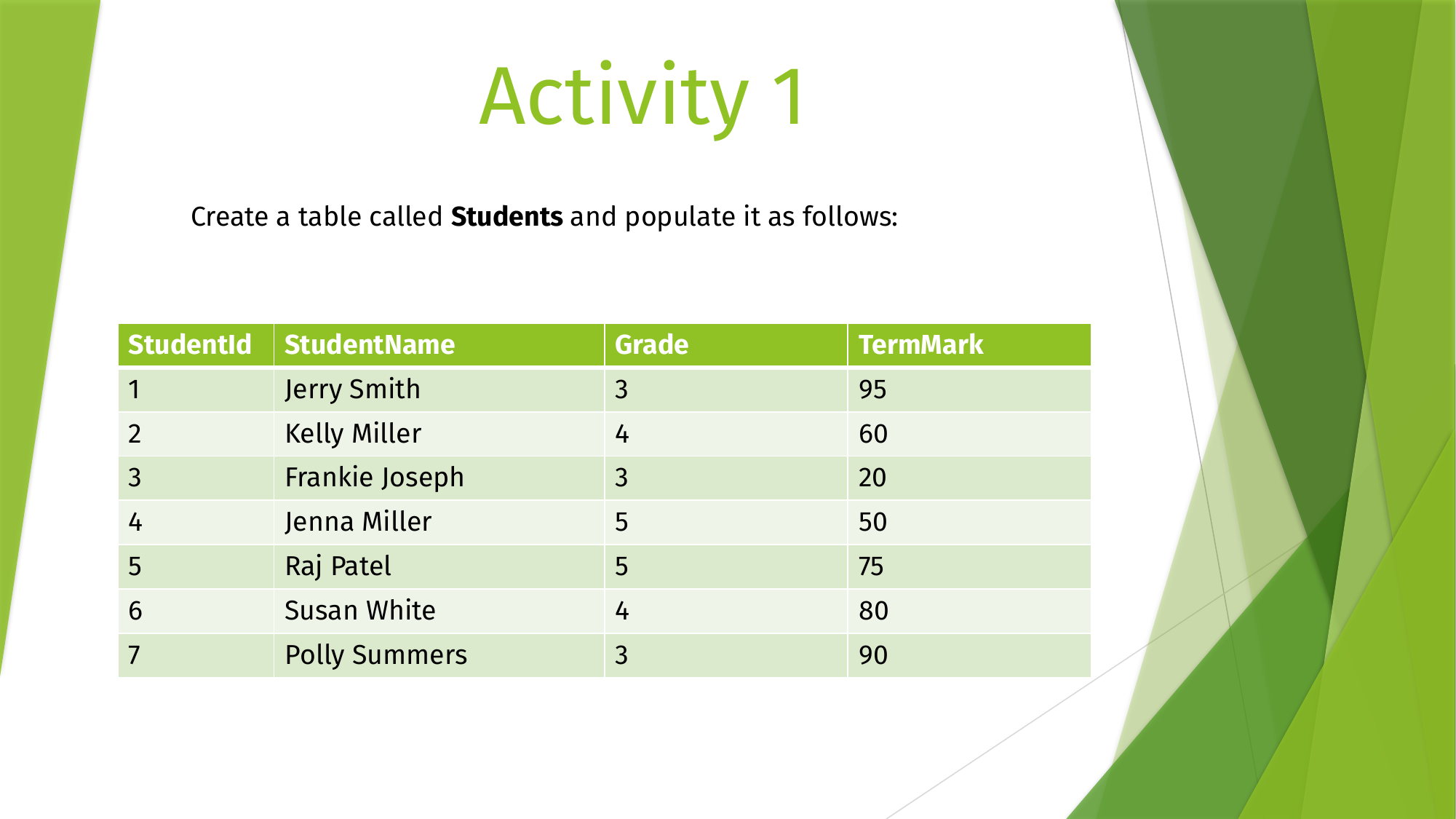

# Activity 1
Create a table called Students and populate it as follows:
| StudentId | StudentName | Grade | TermMark |
| --- | --- | --- | --- |
| 1 | Jerry Smith | 3 | 95 |
| 2 | Kelly Miller | 4 | 60 |
| 3 | Frankie Joseph | 3 | 20 |
| 4 | Jenna Miller | 5 | 50 |
| 5 | Raj Patel | 5 | 75 |
| 6 | Susan White | 4 | 80 |
| 7 | Polly Summers | 3 | 90 |